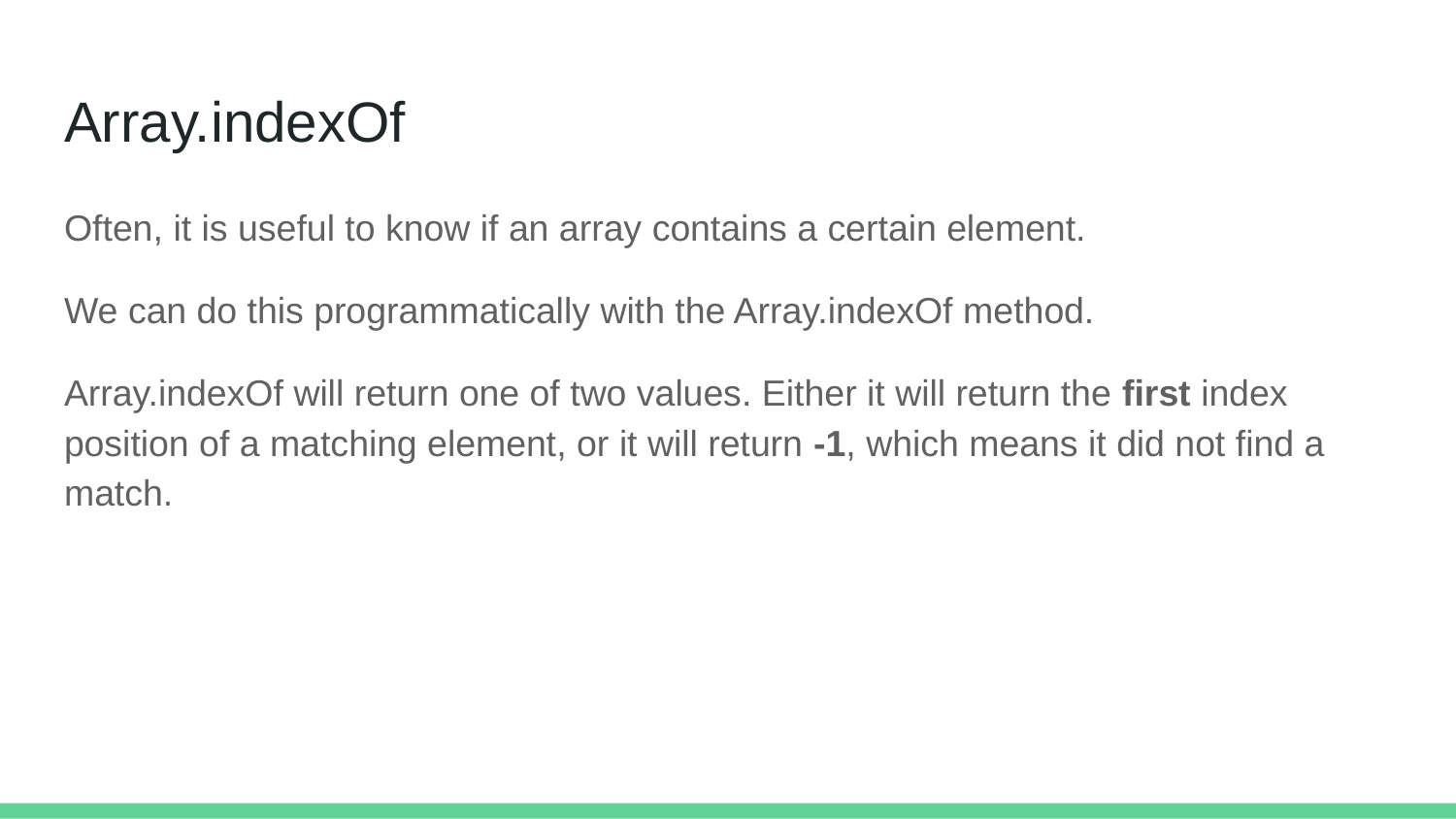

# Array.indexOf
Often, it is useful to know if an array contains a certain element.
We can do this programmatically with the Array.indexOf method.
Array.indexOf will return one of two values. Either it will return the first index position of a matching element, or it will return -1, which means it did not find a match.